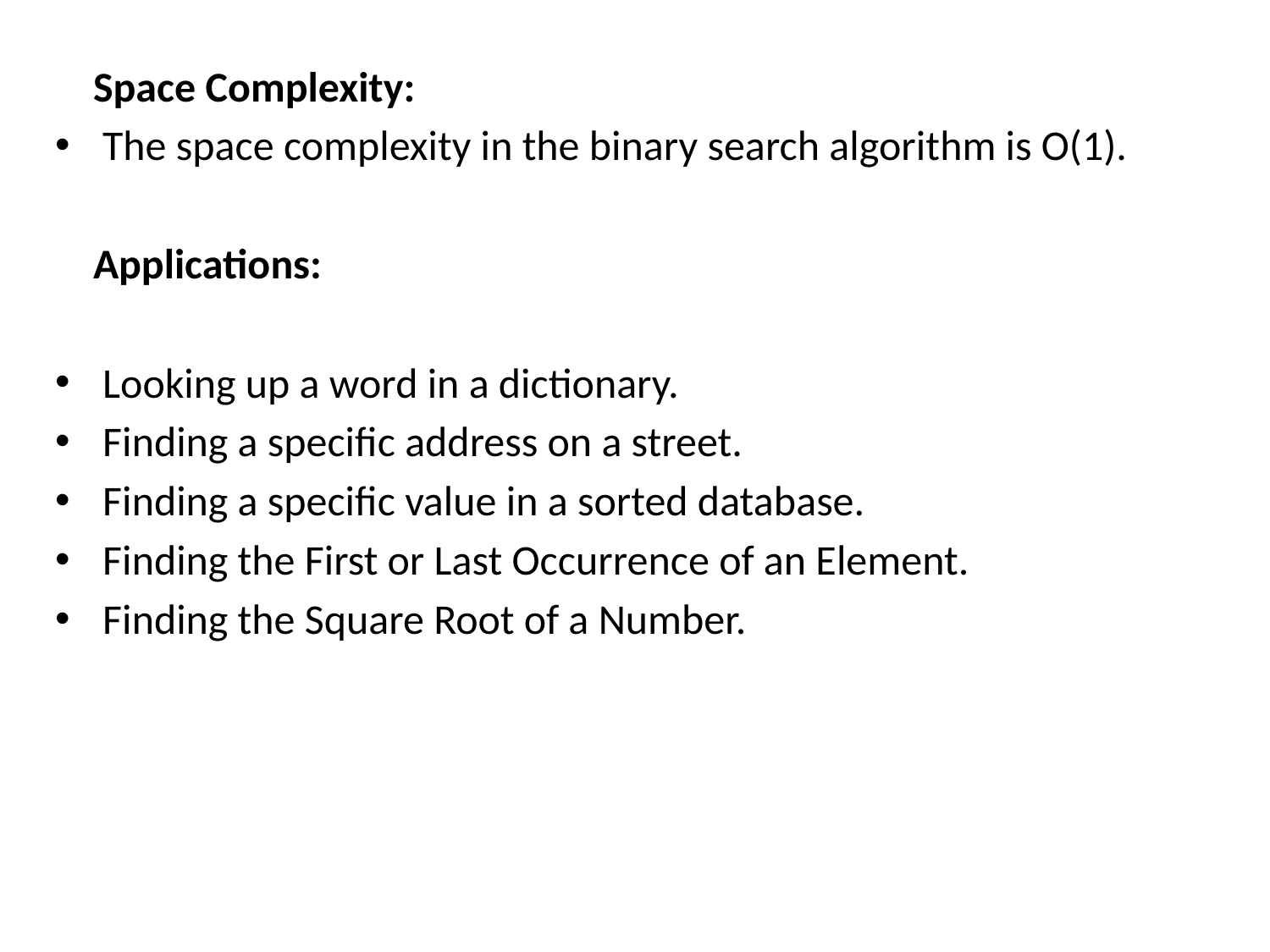

Space Complexity:
The space complexity in the binary search algorithm is O(1).

    Applications:

Looking up a word in a dictionary.
Finding a specific address on a street.
Finding a specific value in a sorted database.
Finding the First or Last Occurrence of an Element.
Finding the Square Root of a Number.